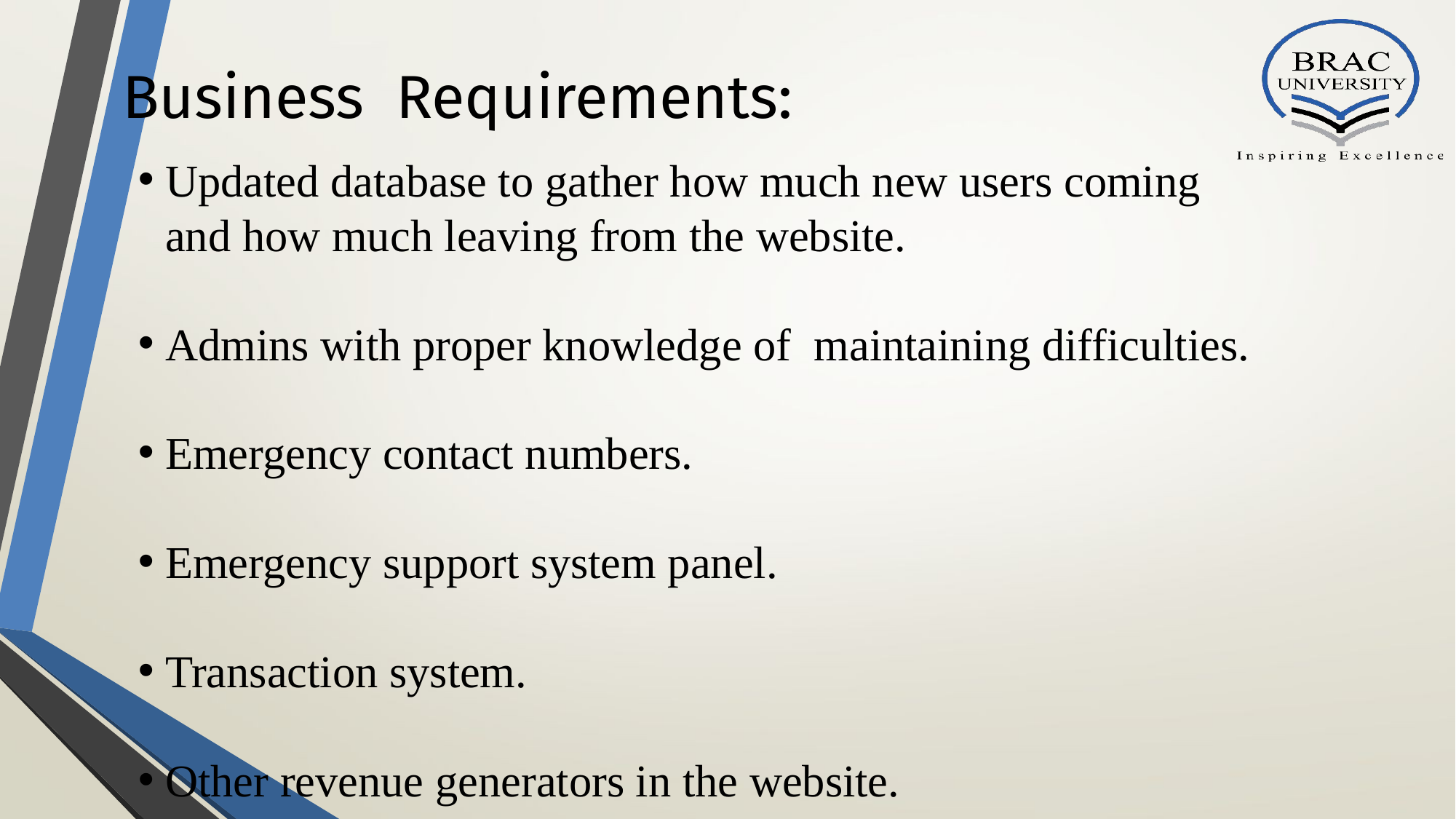

# Business  Requirements:
Updated database to gather how much new users coming and how much leaving from the website.

Admins with proper knowledge of  maintaining difficulties.

Emergency contact numbers.

Emergency support system panel.

Transaction system.

Other revenue generators in the website.